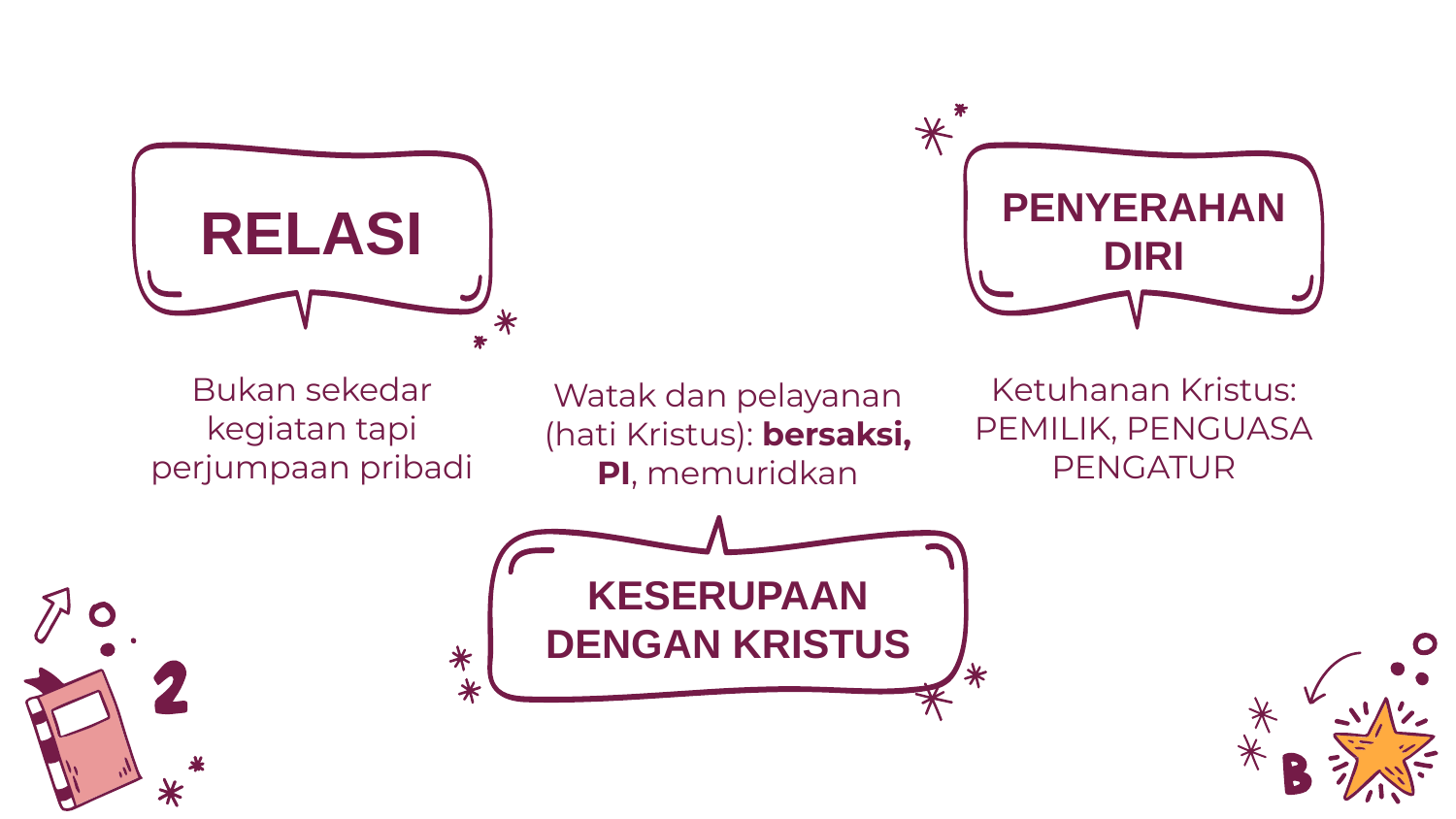

# RELASI
PENYERAHAN DIRI

Bukan sekedar kegiatan tapi perjumpaan pribadi
Ketuhanan Kristus: PEMILIK, PENGUASA PENGATUR
Watak dan pelayanan (hati Kristus): bersaksi, PI, memuridkan

KESERUPAAN DENGAN KRISTUS